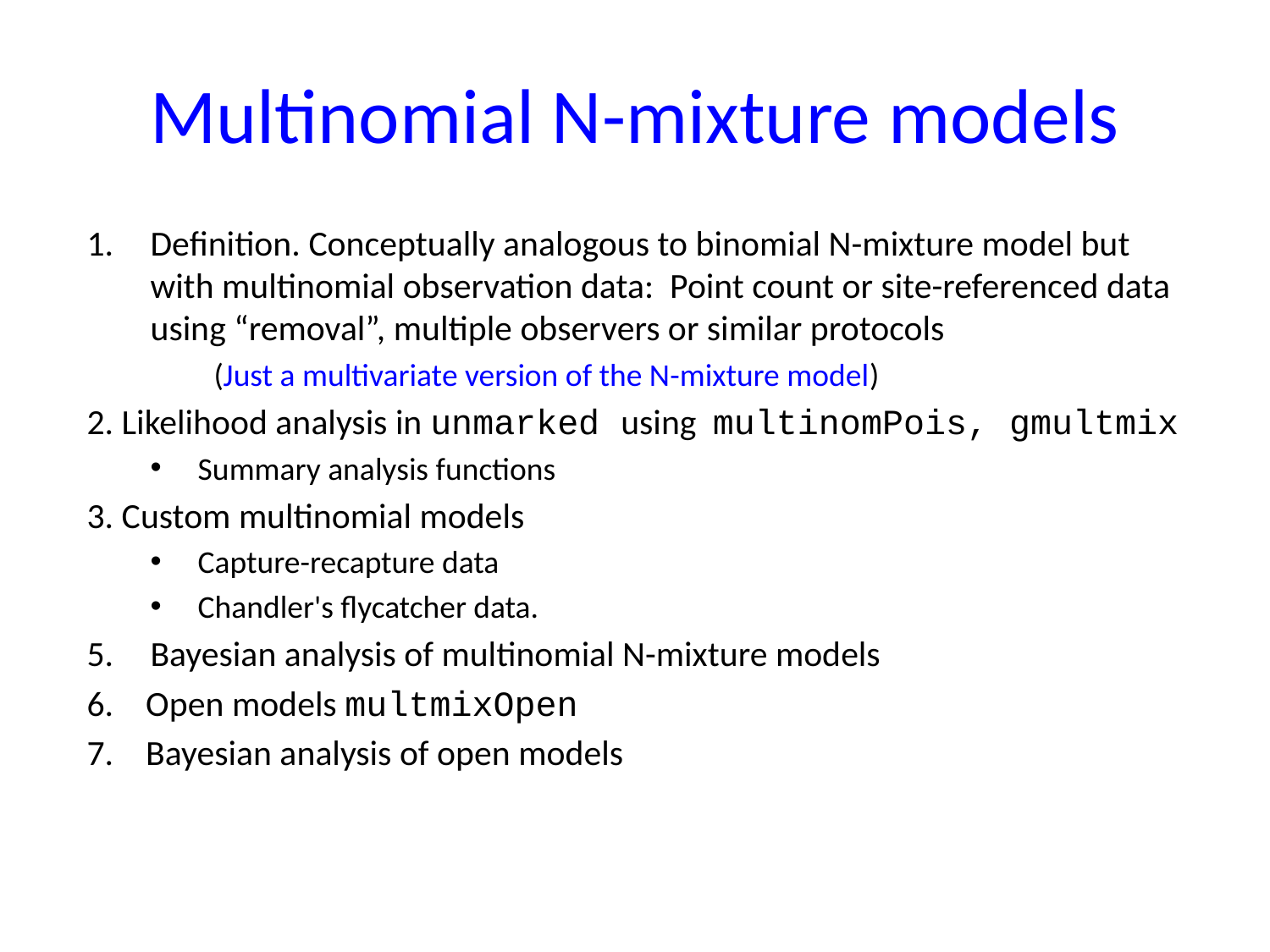

# Multinomial N-mixture models
Definition. Conceptually analogous to binomial N-mixture model but with multinomial observation data:  Point count or site-referenced data using “removal”, multiple observers or similar protocols
 	(Just a multivariate version of the N-mixture model)
2. Likelihood analysis in unmarked using  multinomPois, gmultmix
Summary analysis functions
3. Custom multinomial models
Capture-recapture data
Chandler's flycatcher data.
Bayesian analysis of multinomial N-mixture models
6.    Open models multmixOpen
7.    Bayesian analysis of open models